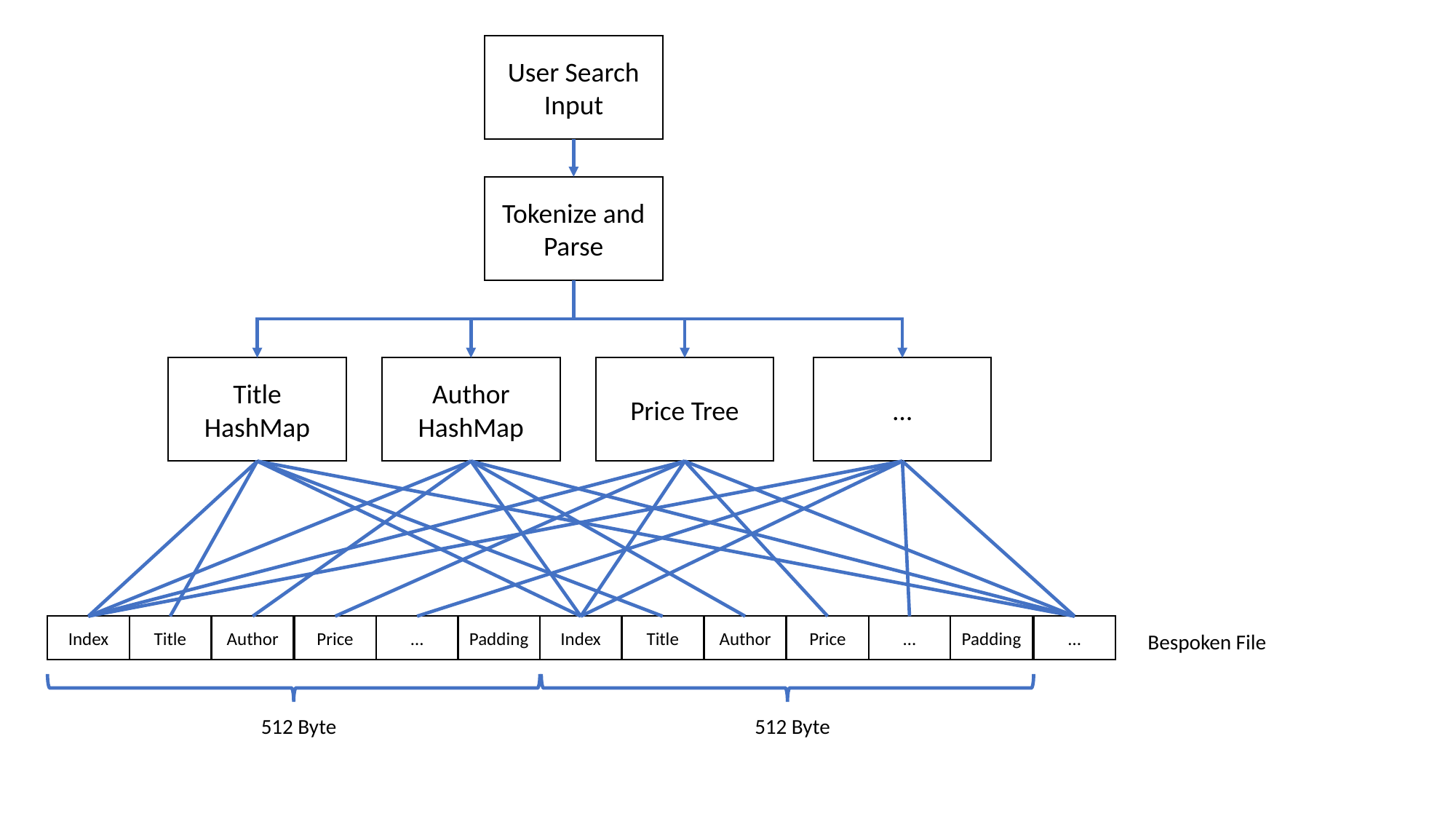

User Search Input
Tokenize and Parse
Title HashMap
Author HashMap
Price Tree
…

…
Padding
Padding
…
Price
Author
Index
Title
…
Price
Author
Index
Title
Bespoken File
512 Byte
512 Byte